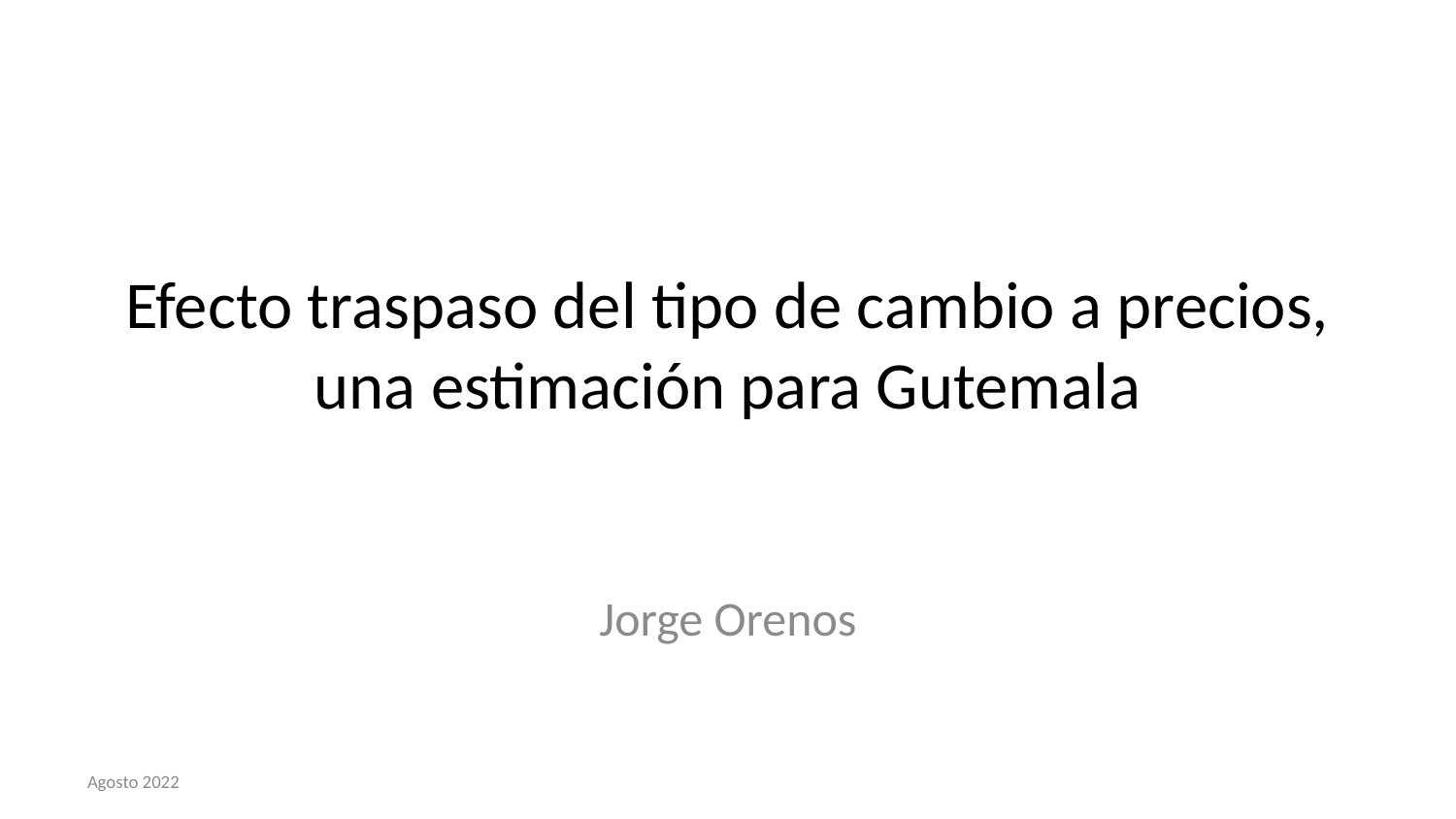

# Efecto traspaso del tipo de cambio a precios, una estimación para Gutemala
Jorge Orenos
Agosto 2022